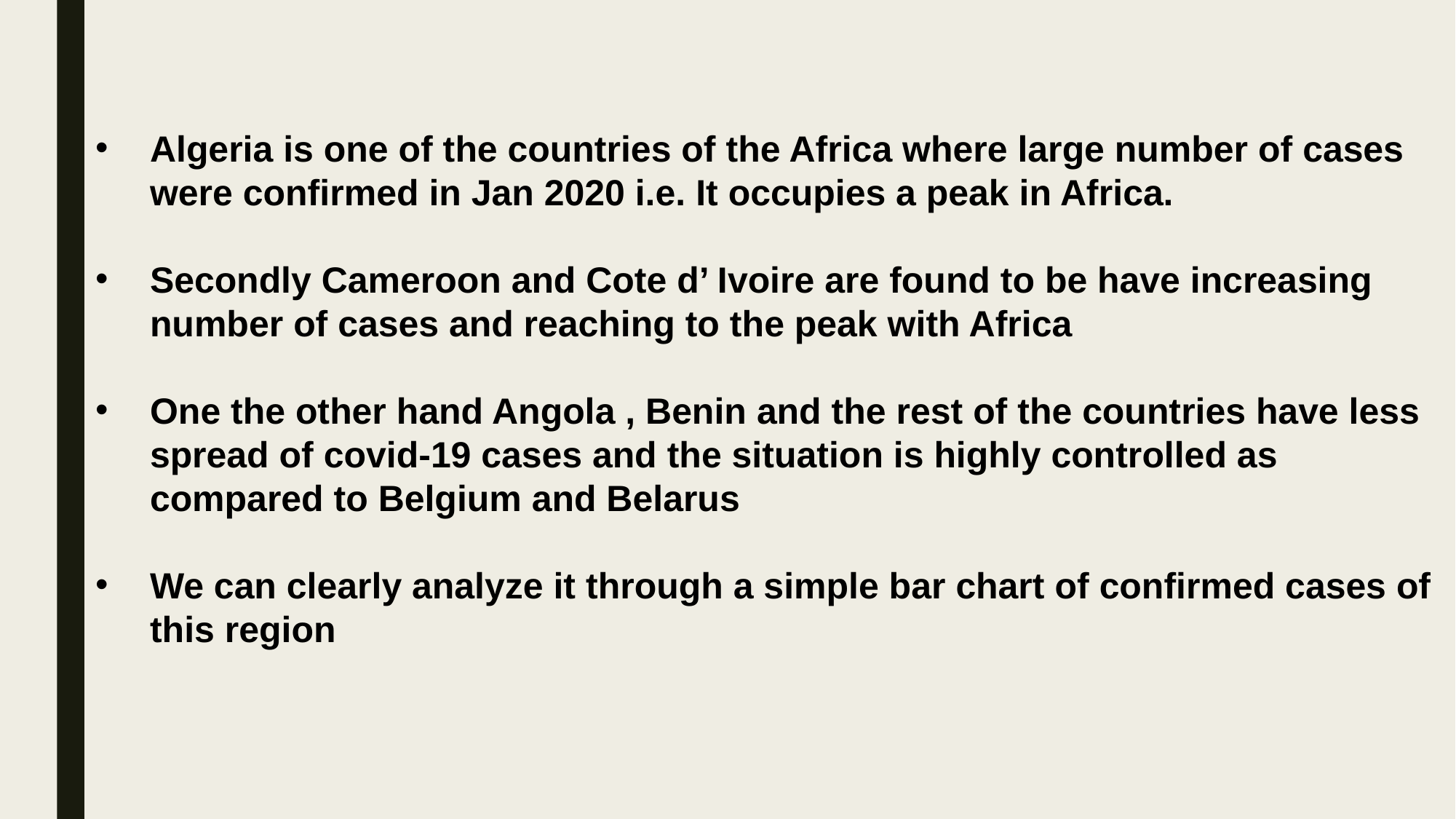

Algeria is one of the countries of the Africa where large number of cases were confirmed in Jan 2020 i.e. It occupies a peak in Africa.

Secondly Cameroon and Cote d’ Ivoire are found to be have increasing number of cases and reaching to the peak with Africa

One the other hand Angola , Benin and the rest of the countries have less spread of covid-19 cases and the situation is highly controlled as compared to Belgium and Belarus

We can clearly analyze it through a simple bar chart of confirmed cases of this region